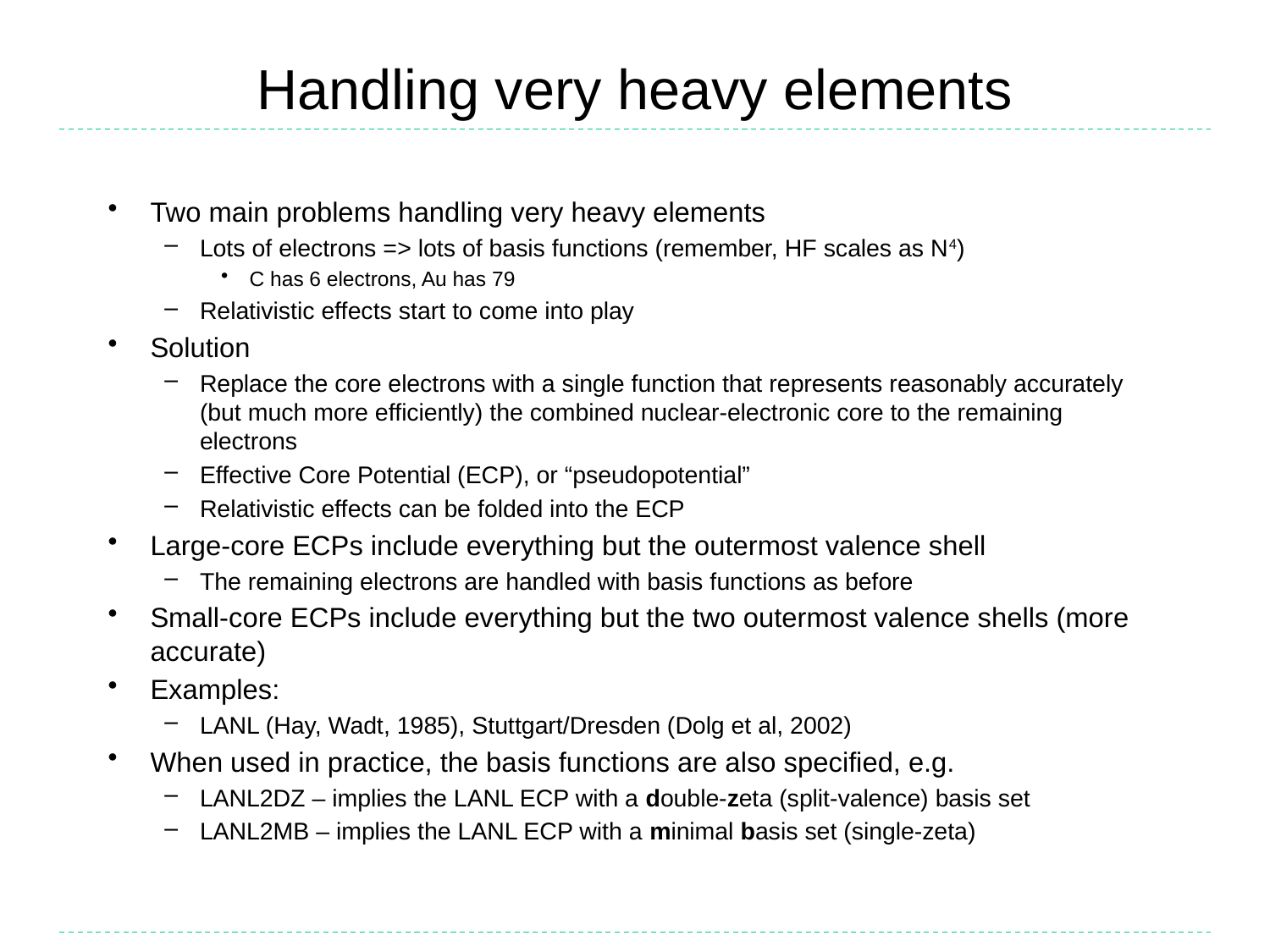

# Handling very heavy elements
Two main problems handling very heavy elements
Lots of electrons => lots of basis functions (remember, HF scales as N4)
C has 6 electrons, Au has 79
Relativistic effects start to come into play
Solution
Replace the core electrons with a single function that represents reasonably accurately (but much more efficiently) the combined nuclear-electronic core to the remaining electrons
Effective Core Potential (ECP), or “pseudopotential”
Relativistic effects can be folded into the ECP
Large-core ECPs include everything but the outermost valence shell
The remaining electrons are handled with basis functions as before
Small-core ECPs include everything but the two outermost valence shells (more accurate)
Examples:
LANL (Hay, Wadt, 1985), Stuttgart/Dresden (Dolg et al, 2002)
When used in practice, the basis functions are also specified, e.g.
LANL2DZ – implies the LANL ECP with a double-zeta (split-valence) basis set
LANL2MB – implies the LANL ECP with a minimal basis set (single-zeta)